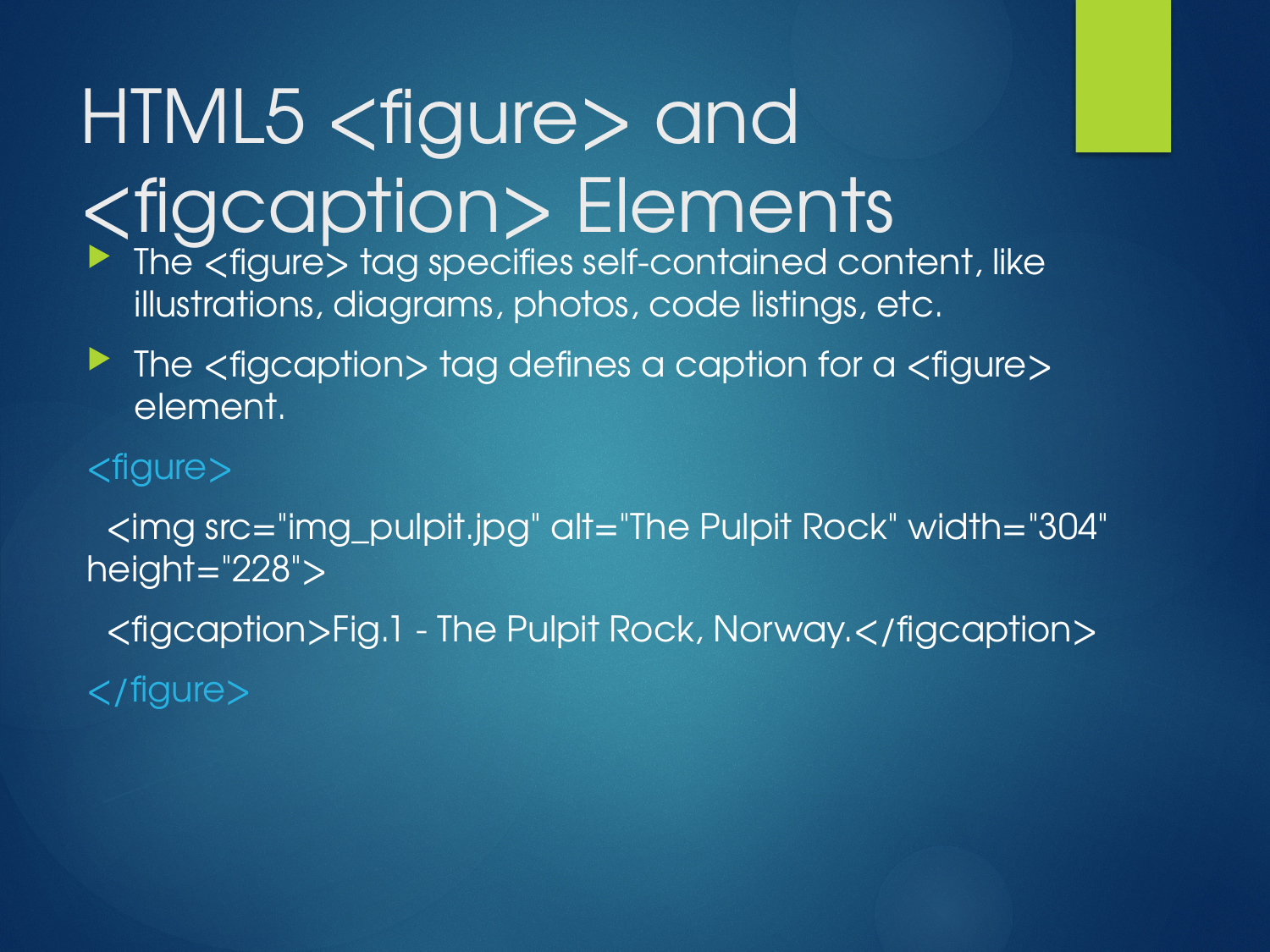

# HTML5 <figure> and <figcaption> Elements
The <figure> tag specifies self-contained content, like illustrations, diagrams, photos, code listings, etc.
The <figcaption> tag defines a caption for a <figure> element.
<figure>
  <img src="img_pulpit.jpg" alt="The Pulpit Rock" width="304" height="228">
  <figcaption>Fig.1 - The Pulpit Rock, Norway.</figcaption>
</figure>